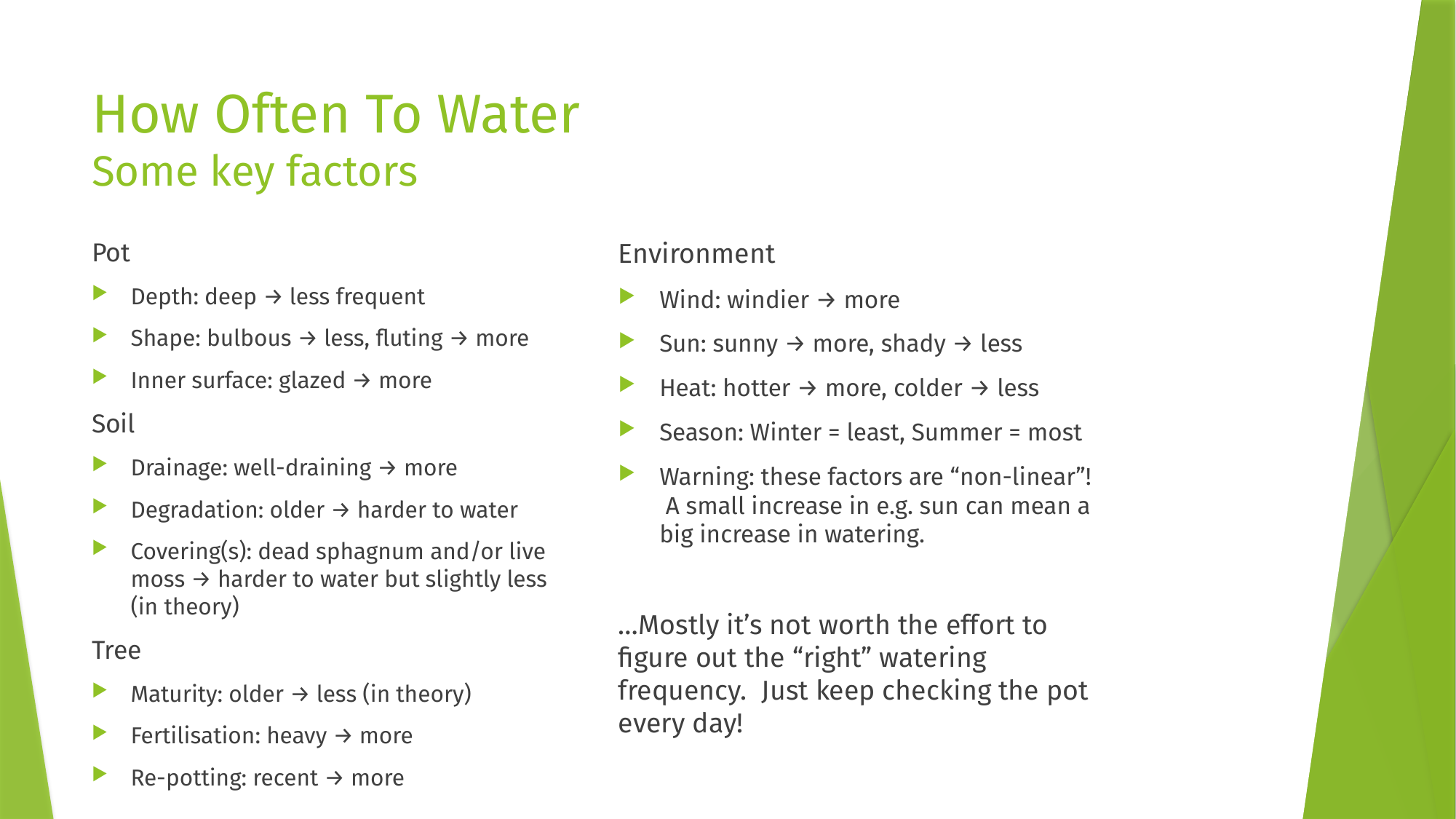

# How Often To Water Some key factors
Pot
Depth: deep → less frequent
Shape: bulbous → less, fluting → more
Inner surface: glazed → more
Soil
Drainage: well-draining → more
Degradation: older → harder to water
Covering(s): dead sphagnum and/or live moss → harder to water but slightly less (in theory)
Tree
Maturity: older → less (in theory)
Fertilisation: heavy → more
Re-potting: recent → more
Environment
Wind: windier → more
Sun: sunny → more, shady → less
Heat: hotter → more, colder → less
Season: Winter = least, Summer = most
Warning: these factors are “non-linear”!  A small increase in e.g. sun can mean a big increase in watering.

…Mostly it’s not worth the effort to figure out the “right” watering frequency.  Just keep checking the pot every day!